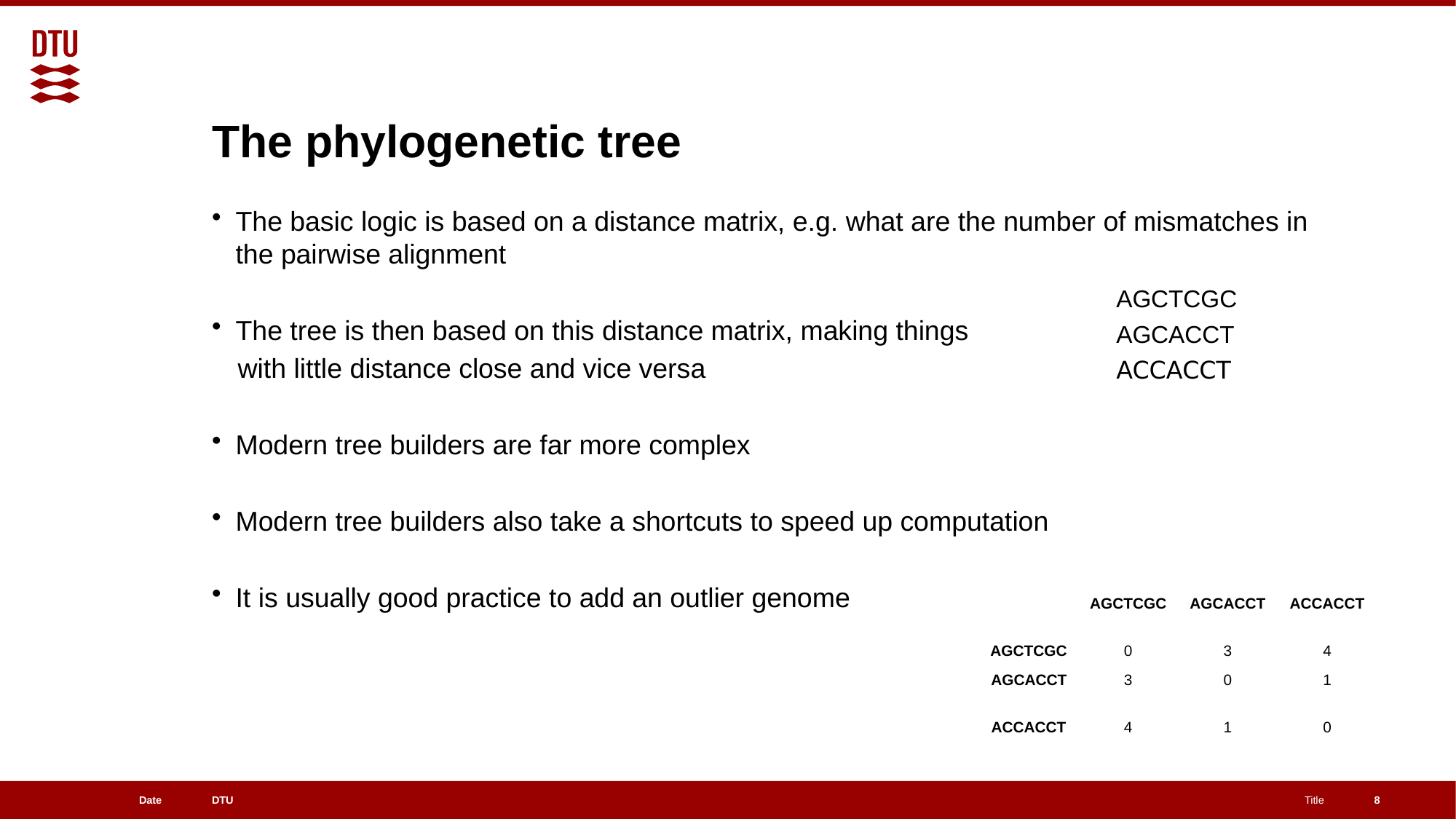

# The phylogenetic tree
The basic logic is based on a distance matrix, e.g. what are the number of mismatches in the pairwise alignment

The tree is then based on this distance matrix, making things
with little distance close and vice versa

Modern tree builders are far more complex

Modern tree builders also take a shortcuts to speed up computation

It is usually good practice to add an outlier genome
AGCTCGC
AGCACCT
ACCACCT
|  | AGCTCGC | AGCACCT | ACCACCT |
| --- | --- | --- | --- |
| AGCTCGC | 0 | 3 | 4 |
| AGCACCT | 3 | 0 | 1 |
| ACCACCT | 4 | 1 | 0 |
8